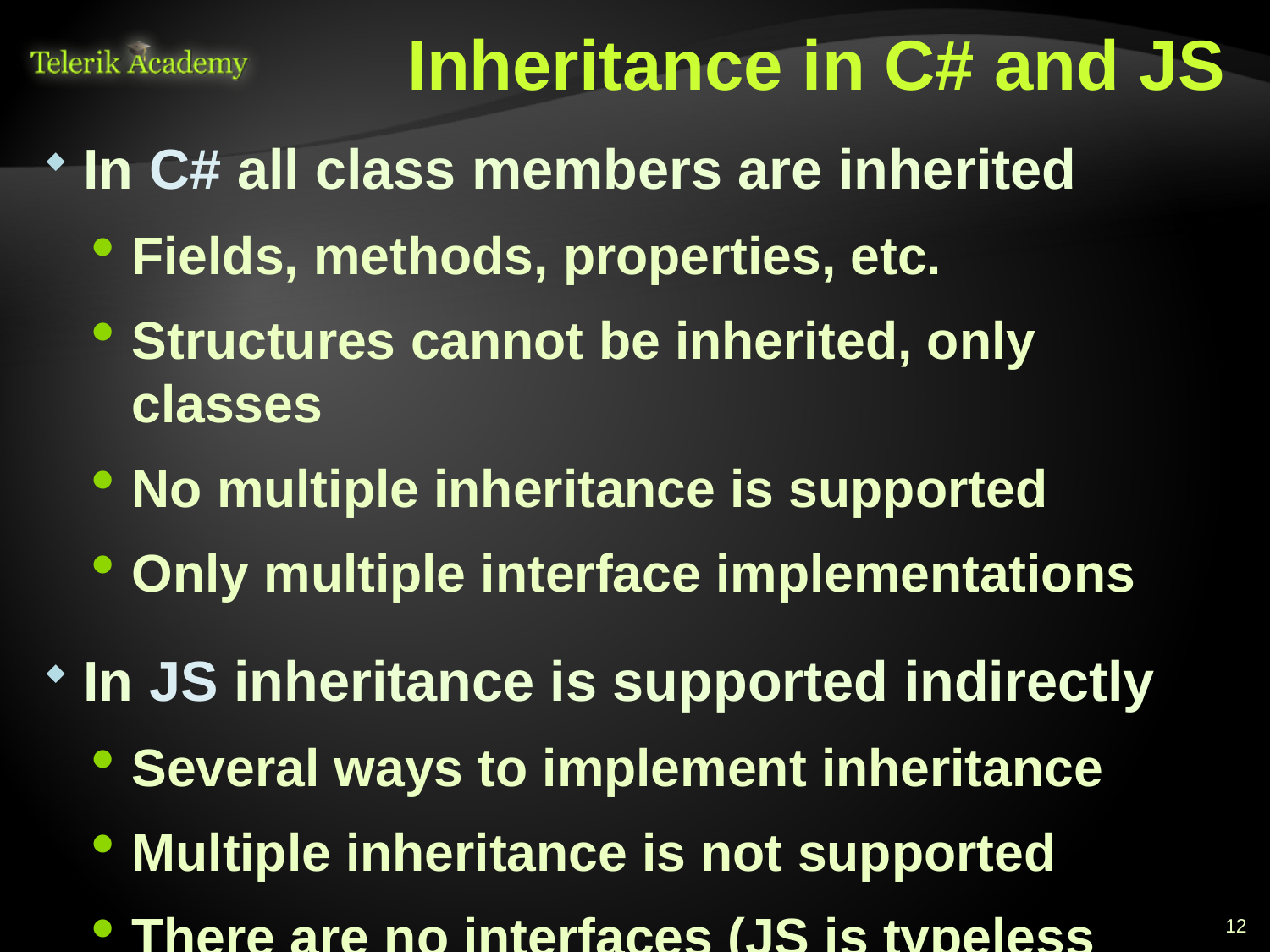

# Inheritance in C# and JS
In C# all class members are inherited
Fields, methods, properties, etc.
Structures cannot be inherited, only classes
No multiple inheritance is supported
Only multiple interface implementations
In JS inheritance is supported indirectly
Several ways to implement inheritance
Multiple inheritance is not supported
There are no interfaces (JS is typeless language)

12